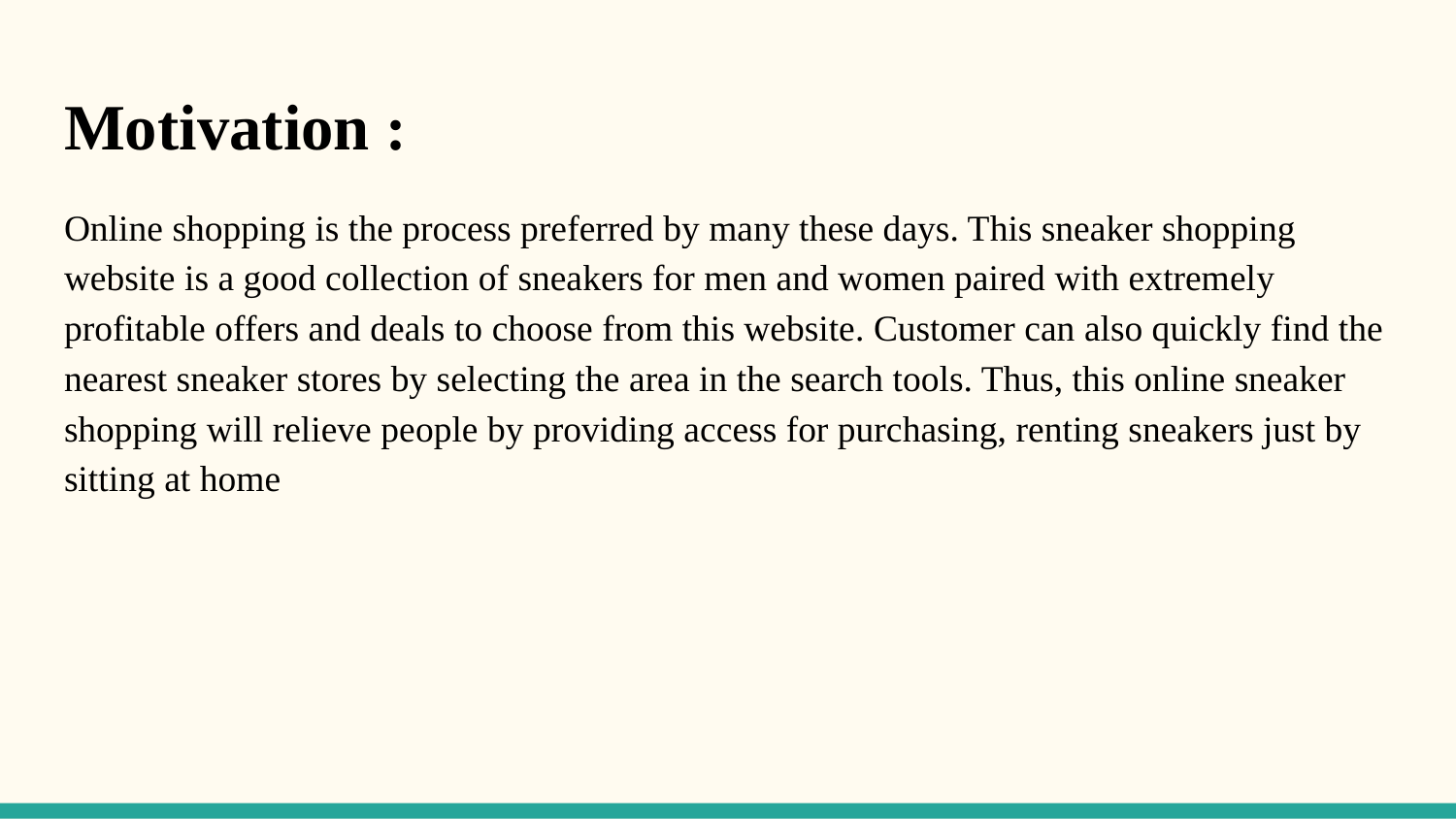

# Motivation :
Online shopping is the process preferred by many these days. This sneaker shopping website is a good collection of sneakers for men and women paired with extremely profitable offers and deals to choose from this website. Customer can also quickly find the nearest sneaker stores by selecting the area in the search tools. Thus, this online sneaker shopping will relieve people by providing access for purchasing, renting sneakers just by sitting at home